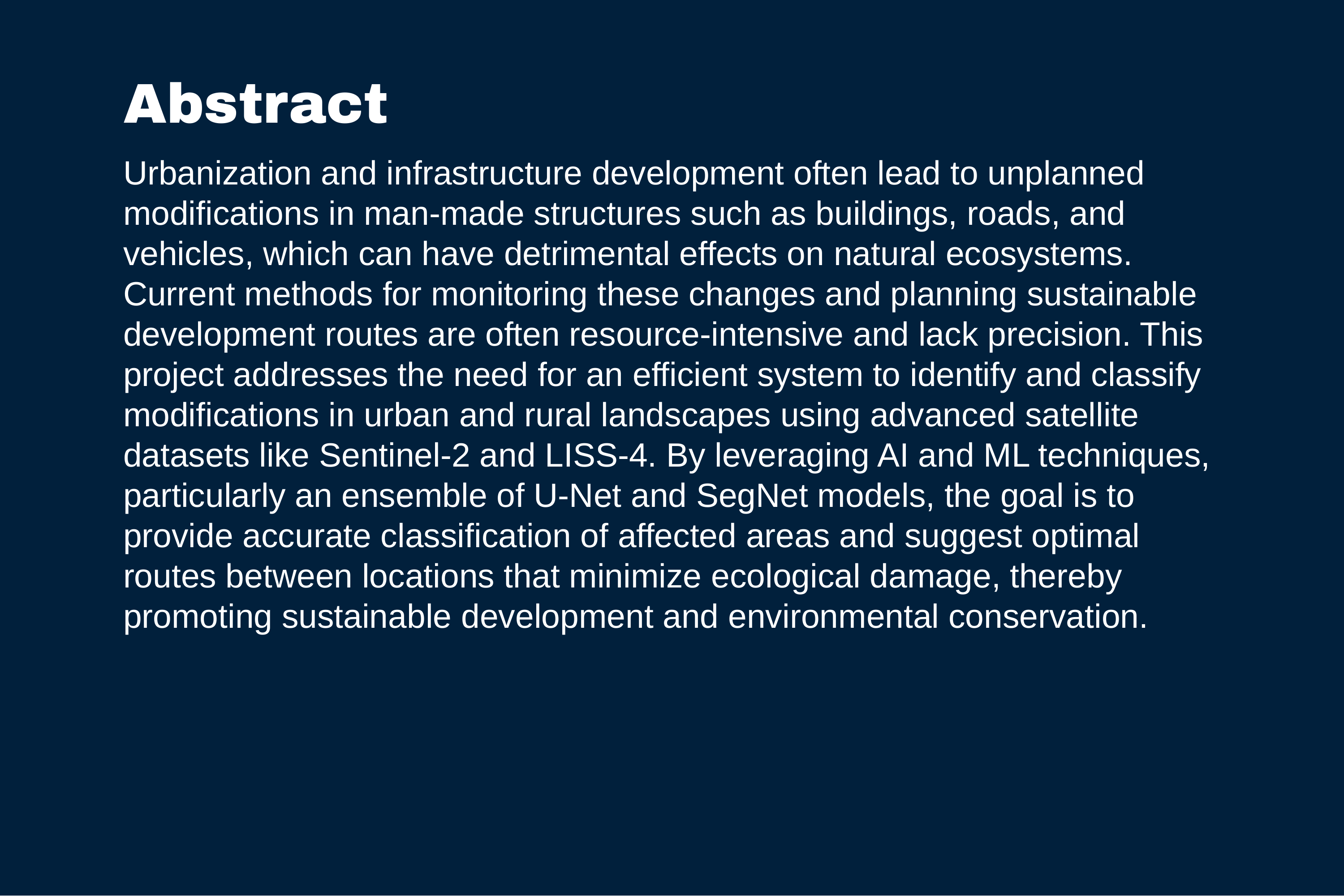

# Abstract
Urbanization and infrastructure development often lead to unplanned modifications in man-made structures such as buildings, roads, and vehicles, which can have detrimental effects on natural ecosystems. Current methods for monitoring these changes and planning sustainable development routes are often resource-intensive and lack precision. This project addresses the need for an efficient system to identify and classify modifications in urban and rural landscapes using advanced satellite datasets like Sentinel-2 and LISS-4. By leveraging AI and ML techniques, particularly an ensemble of U-Net and SegNet models, the goal is to provide accurate classification of affected areas and suggest optimal routes between locations that minimize ecological damage, thereby promoting sustainable development and environmental conservation.